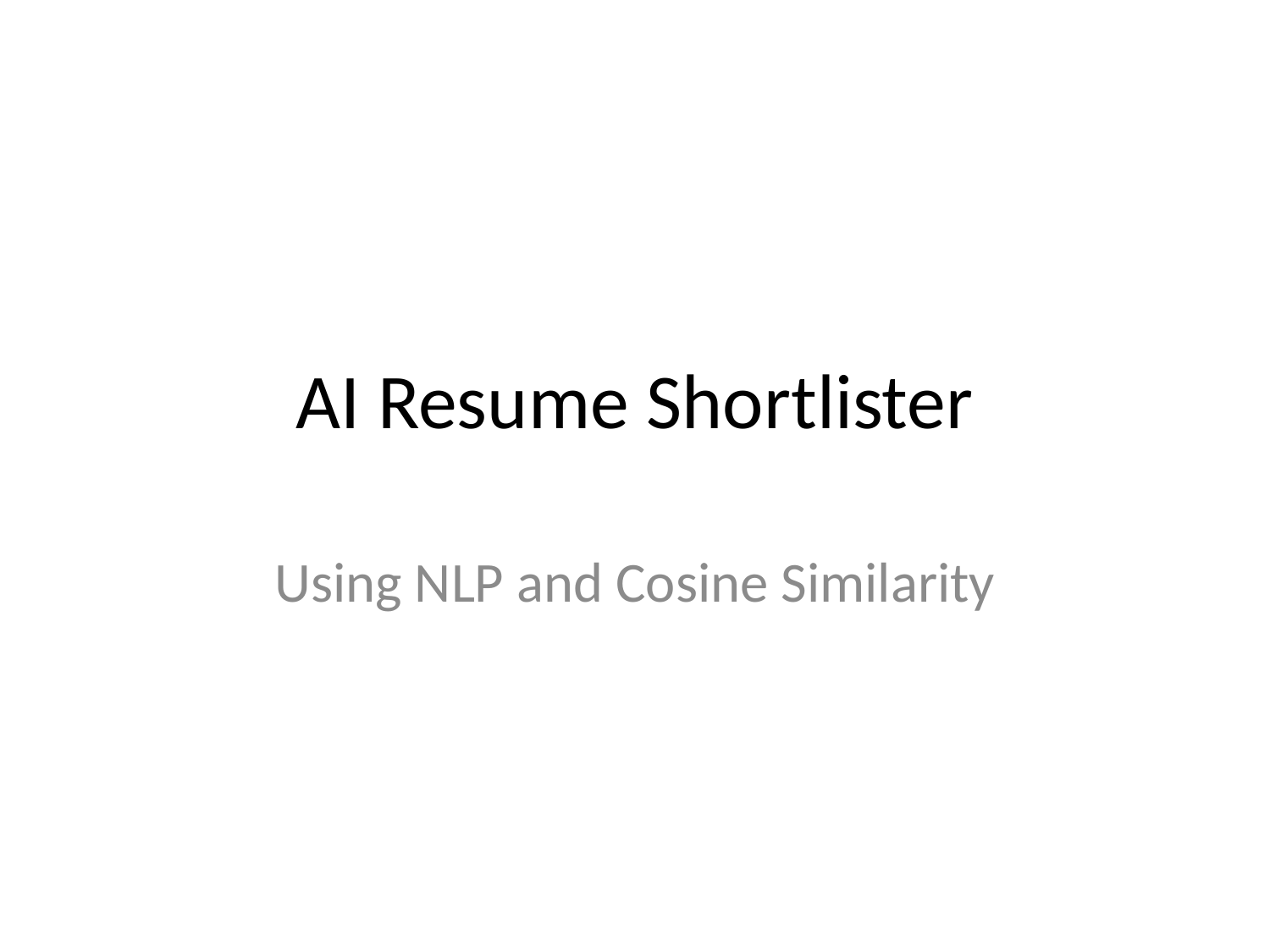

# AI Resume Shortlister
Using NLP and Cosine Similarity